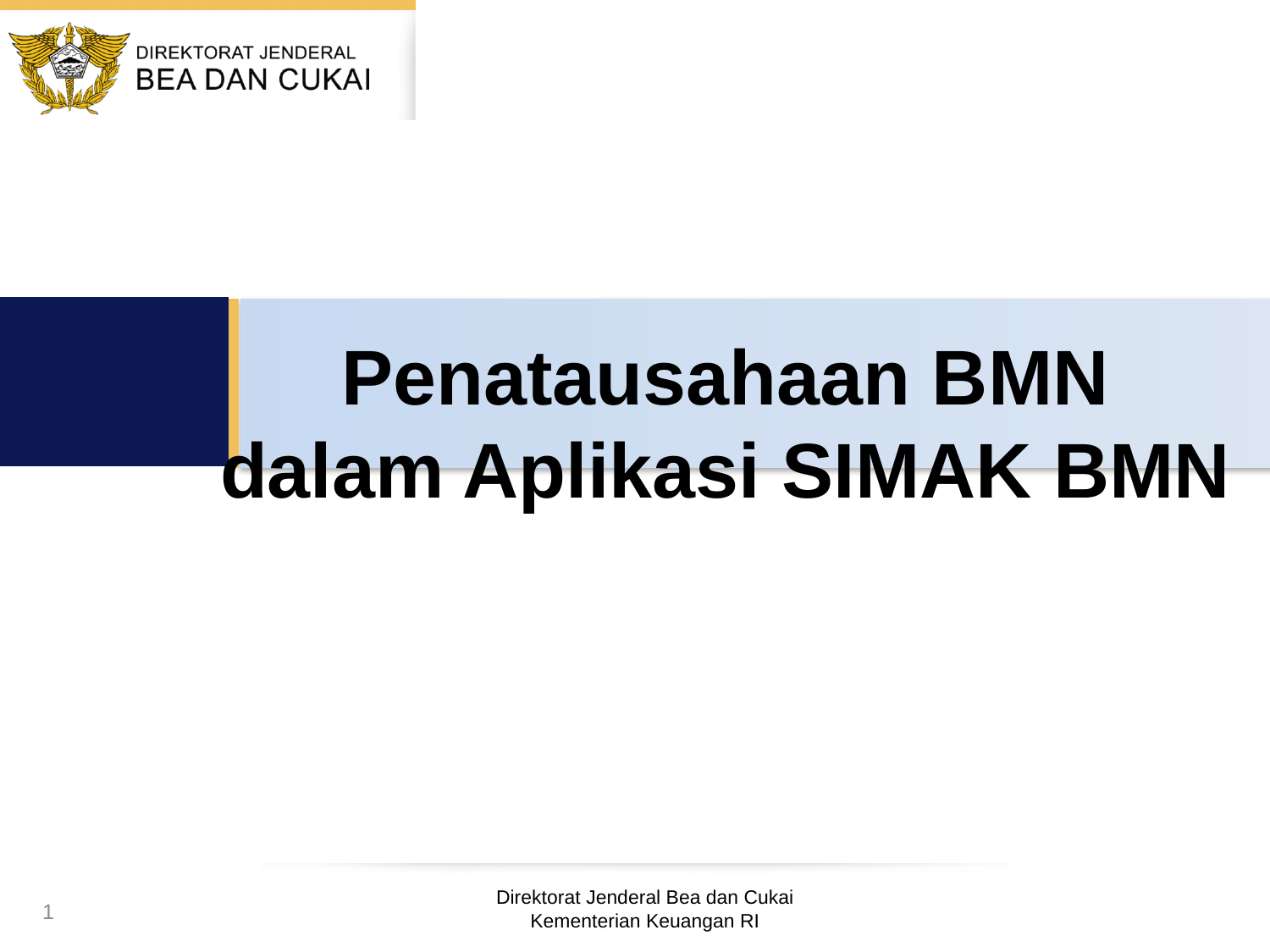

# Penatausahaan BMN dalam Aplikasi SIMAK BMN
1